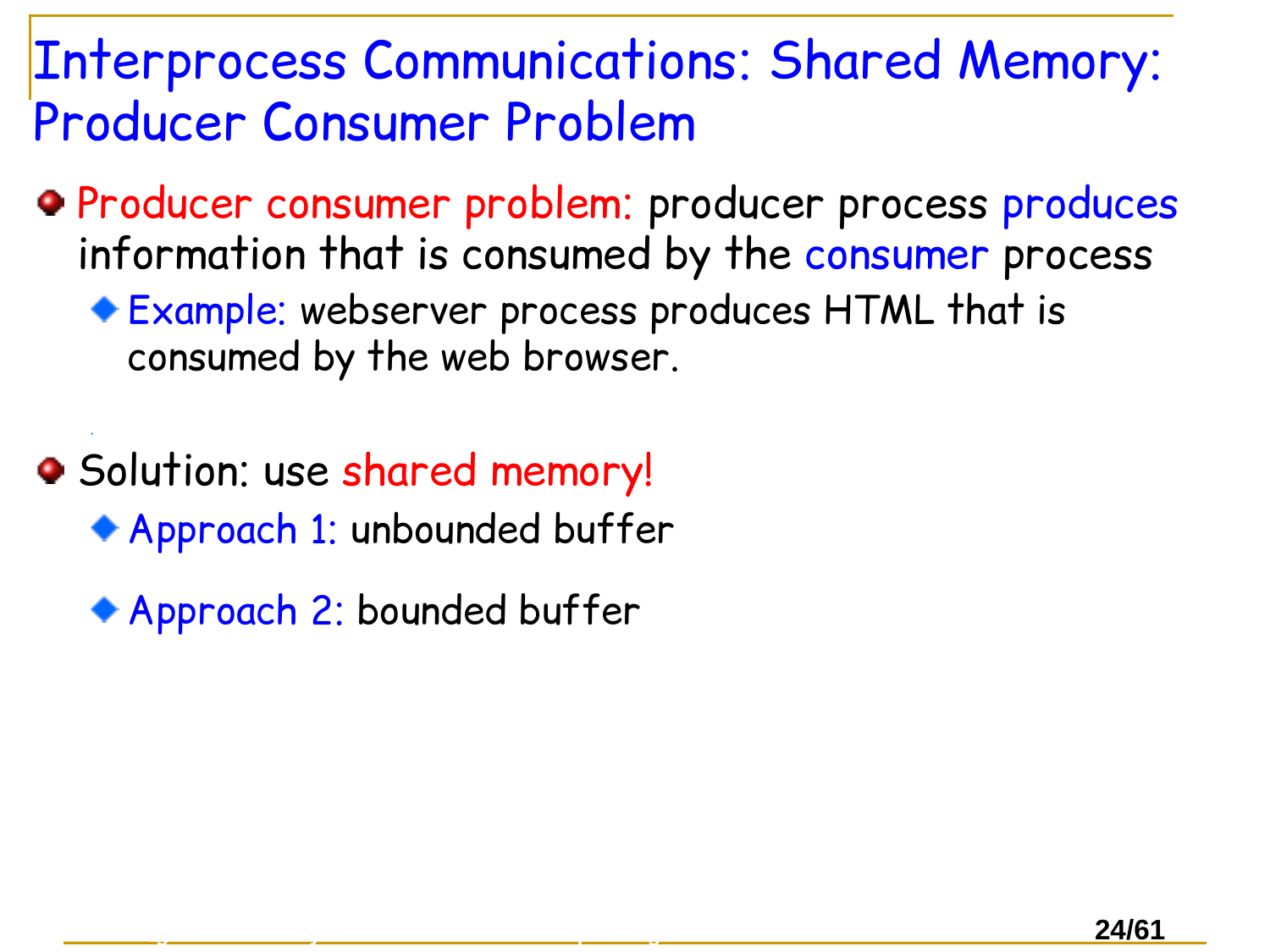

# Interprocess Communications: Shared Memory: Producer Consumer Problem
Producer consumer problem: producer process produces information that is consumed by the consumer process
Example: webserver process produces HTML that is consumed by the web browser.

Solution: use shared memory!

Approach 1: unbounded buffer

Approach 2: bounded buffer
Preserving Confidentiality in Virtual Machine Checkpointing and Role Based Access Control